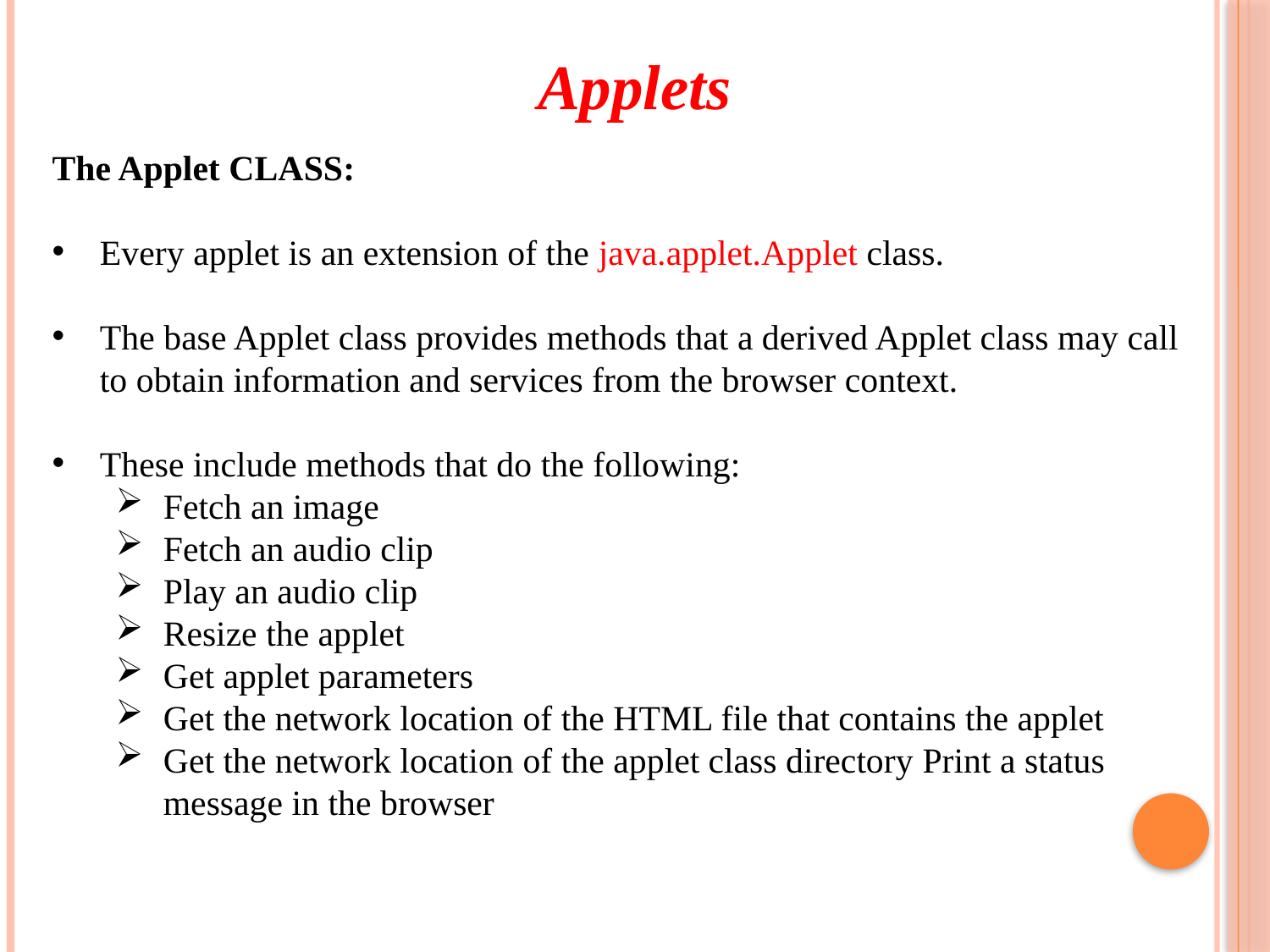

Applets
The Applet CLASS:

Every applet is an extension of the java.applet.Applet class.

The base Applet class provides methods that a derived Applet class may call to obtain information and services from the browser context.

These include methods that do the following:
Fetch an image
Fetch an audio clip
Play an audio clip
Resize the applet
Get applet parameters
Get the network location of the HTML file that contains the applet
Get the network location of the applet class directory Print a status message in the browser